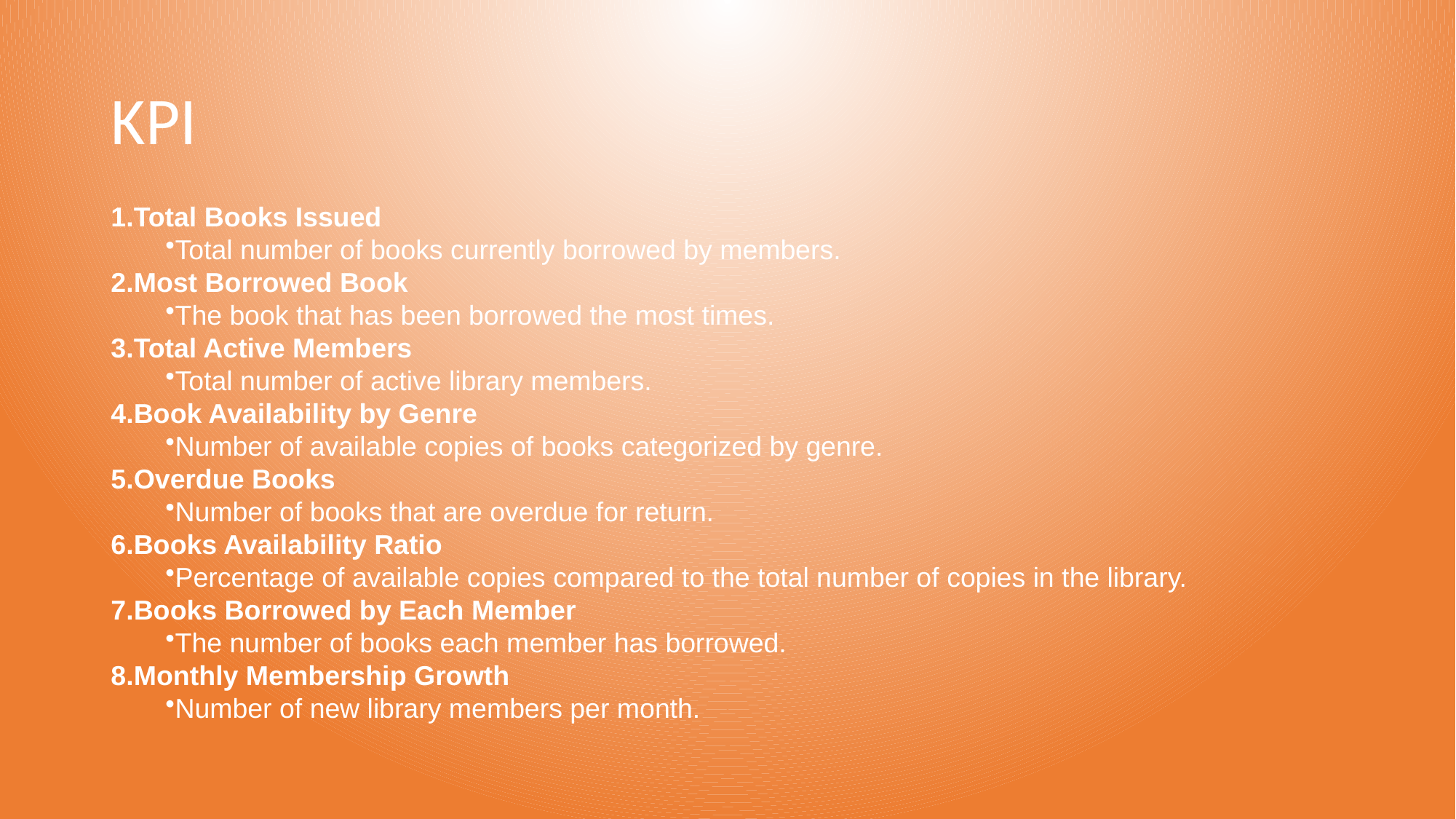

# KPI
Total Books Issued
Total number of books currently borrowed by members.
Most Borrowed Book
The book that has been borrowed the most times.
Total Active Members
Total number of active library members.
Book Availability by Genre
Number of available copies of books categorized by genre.
Overdue Books
Number of books that are overdue for return.
Books Availability Ratio
Percentage of available copies compared to the total number of copies in the library.
Books Borrowed by Each Member
The number of books each member has borrowed.
Monthly Membership Growth
Number of new library members per month.